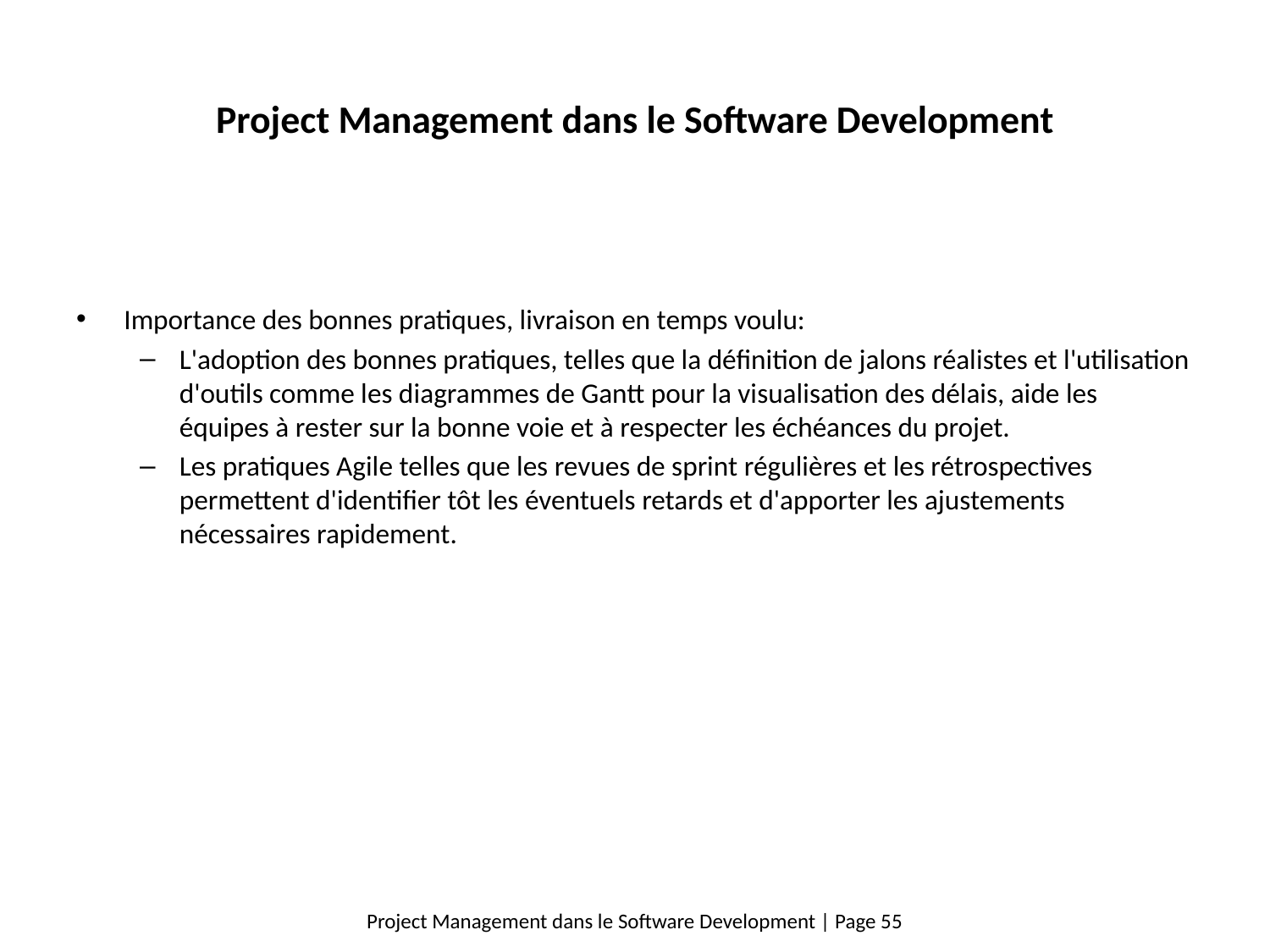

# Project Management dans le Software Development

Importance des bonnes pratiques, livraison en temps voulu:
L'adoption des bonnes pratiques, telles que la définition de jalons réalistes et l'utilisation d'outils comme les diagrammes de Gantt pour la visualisation des délais, aide les équipes à rester sur la bonne voie et à respecter les échéances du projet.
Les pratiques Agile telles que les revues de sprint régulières et les rétrospectives permettent d'identifier tôt les éventuels retards et d'apporter les ajustements nécessaires rapidement.

Project Management dans le Software Development | Page 55